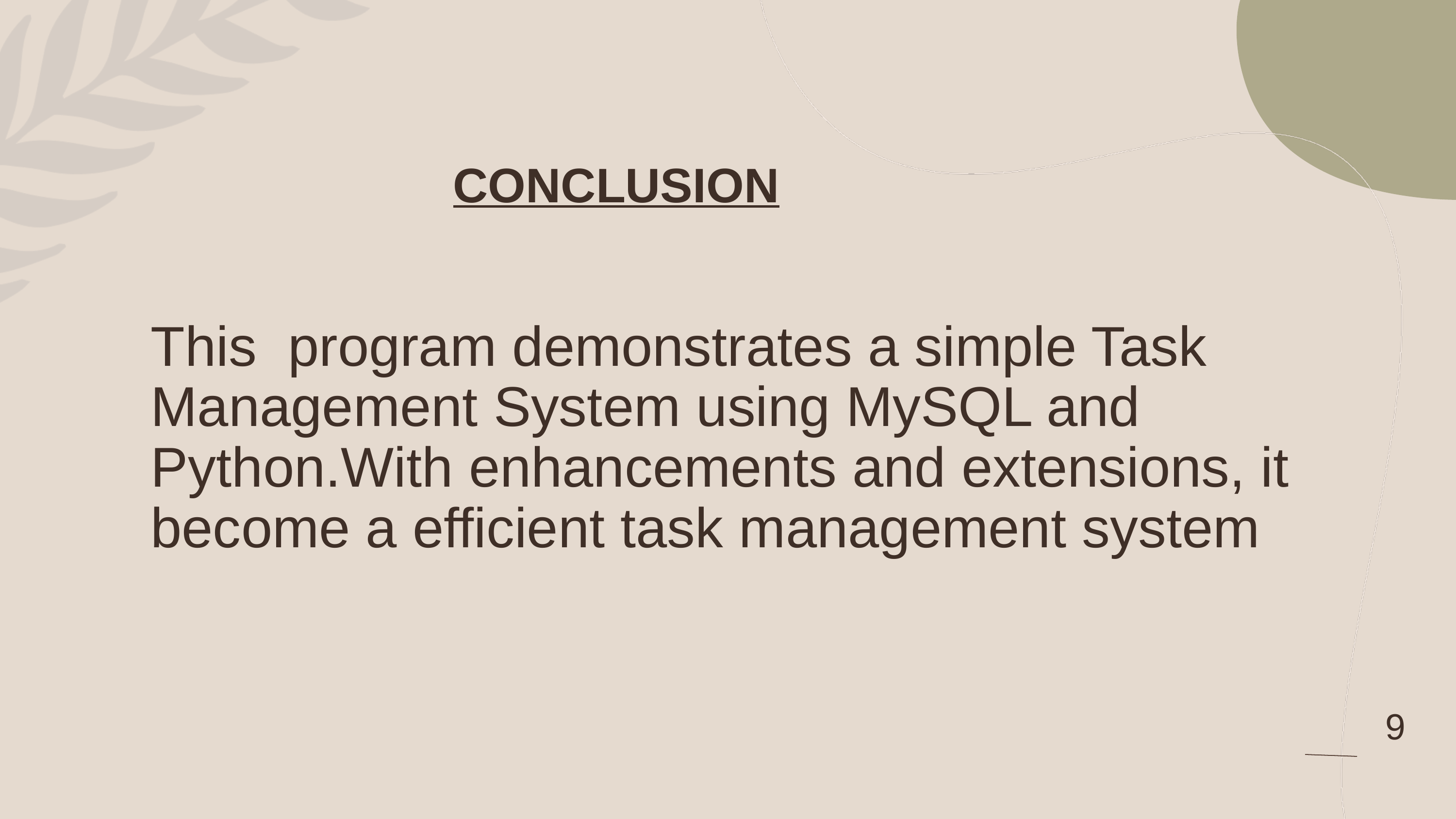

CONCLUSION

This  program demonstrates a simple Task Management System using MySQL and Python.With enhancements and extensions, it become a efficient task management system
9